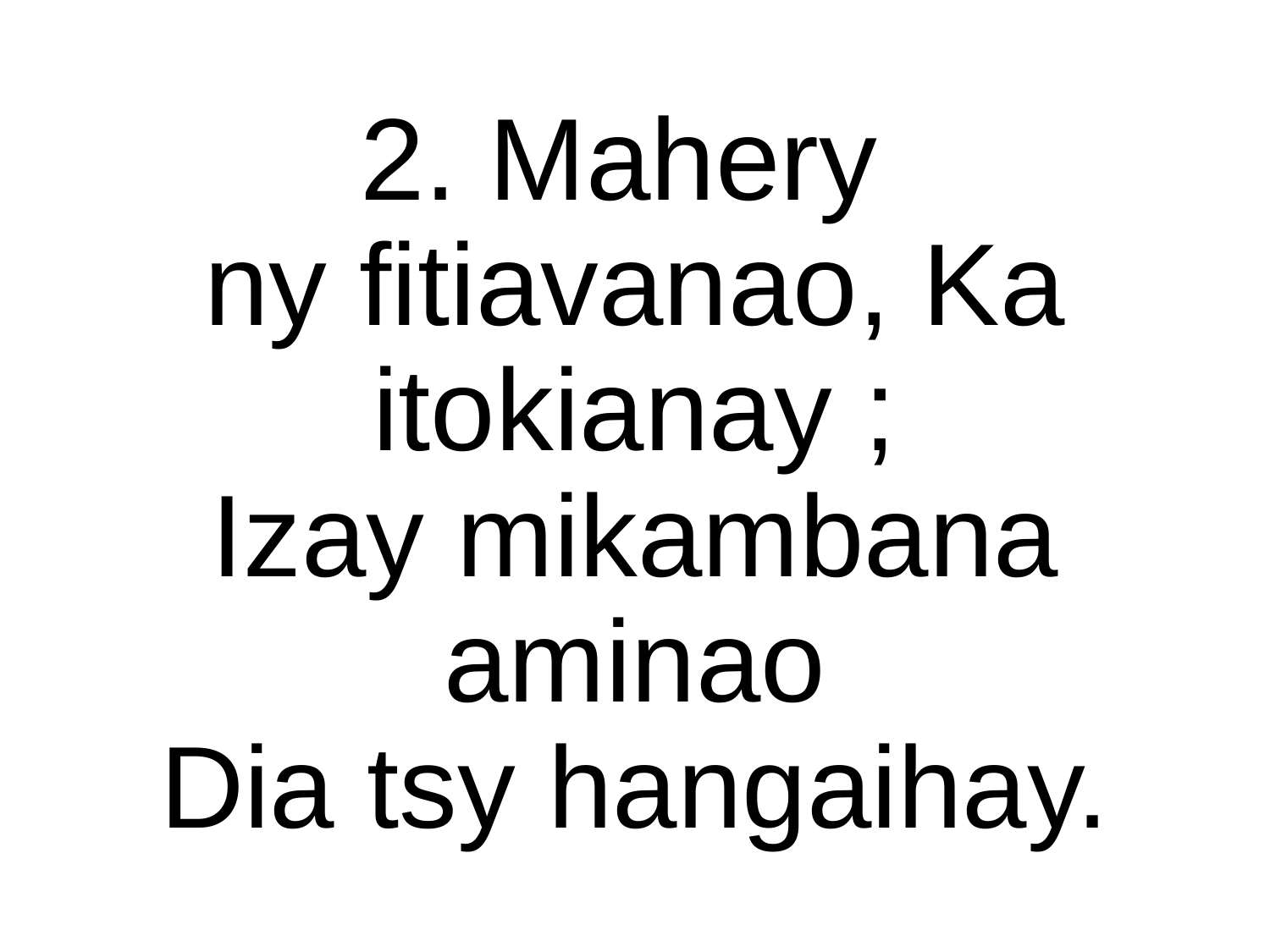

2. Mahery
ny fitiavanao, Ka itokianay ;
Izay mikambana aminao
Dia tsy hangaihay.